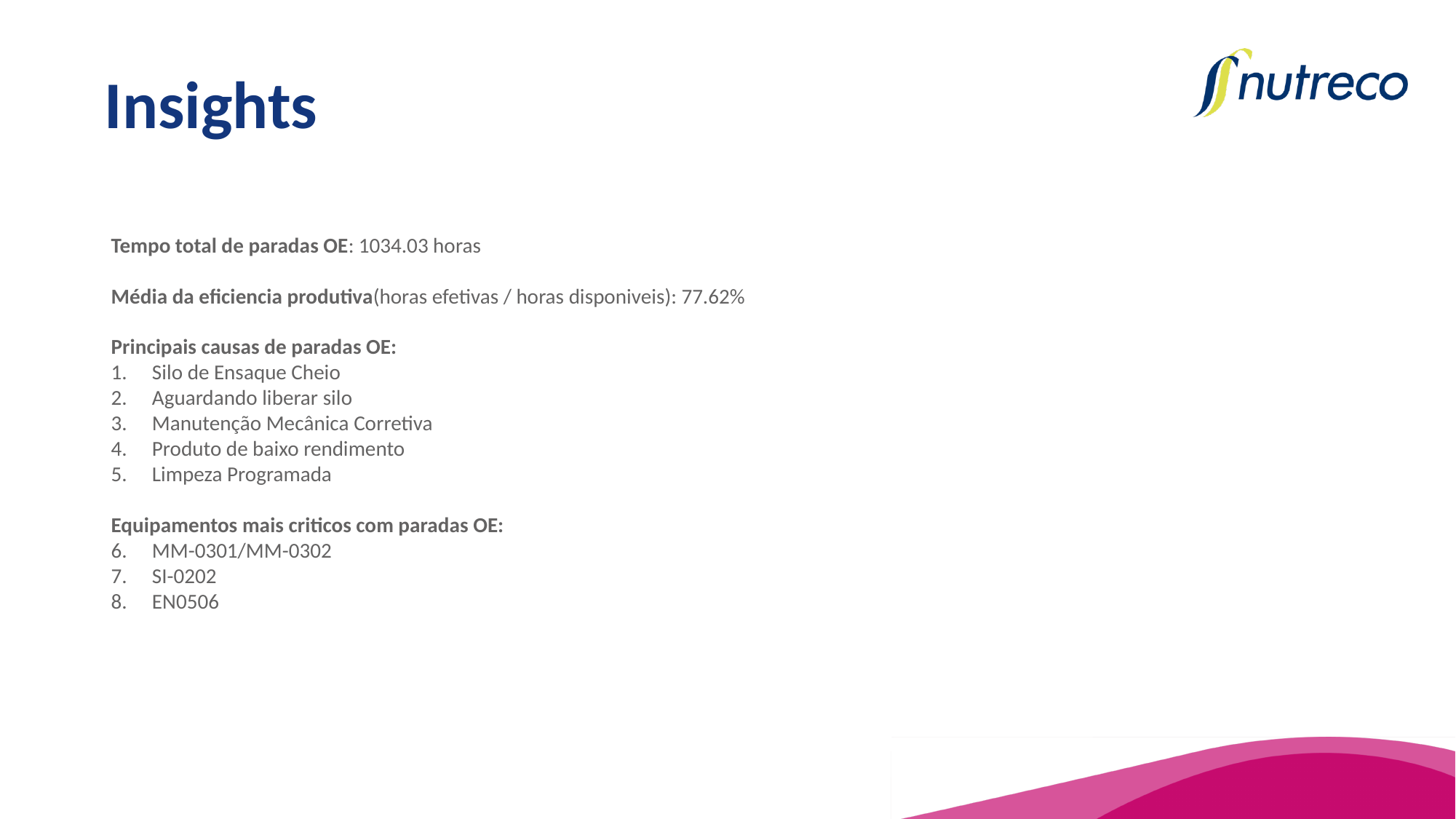

# Insights
Tempo total de paradas OE: 1034.03 horas

Média da eficiencia produtiva(horas efetivas / horas disponiveis): 77.62%

Principais causas de paradas OE:
Silo de Ensaque Cheio
Aguardando liberar silo
Manutenção Mecânica Corretiva
Produto de baixo rendimento
Limpeza Programada

Equipamentos mais criticos com paradas OE:
MM-0301/MM-0302
SI-0202
EN0506